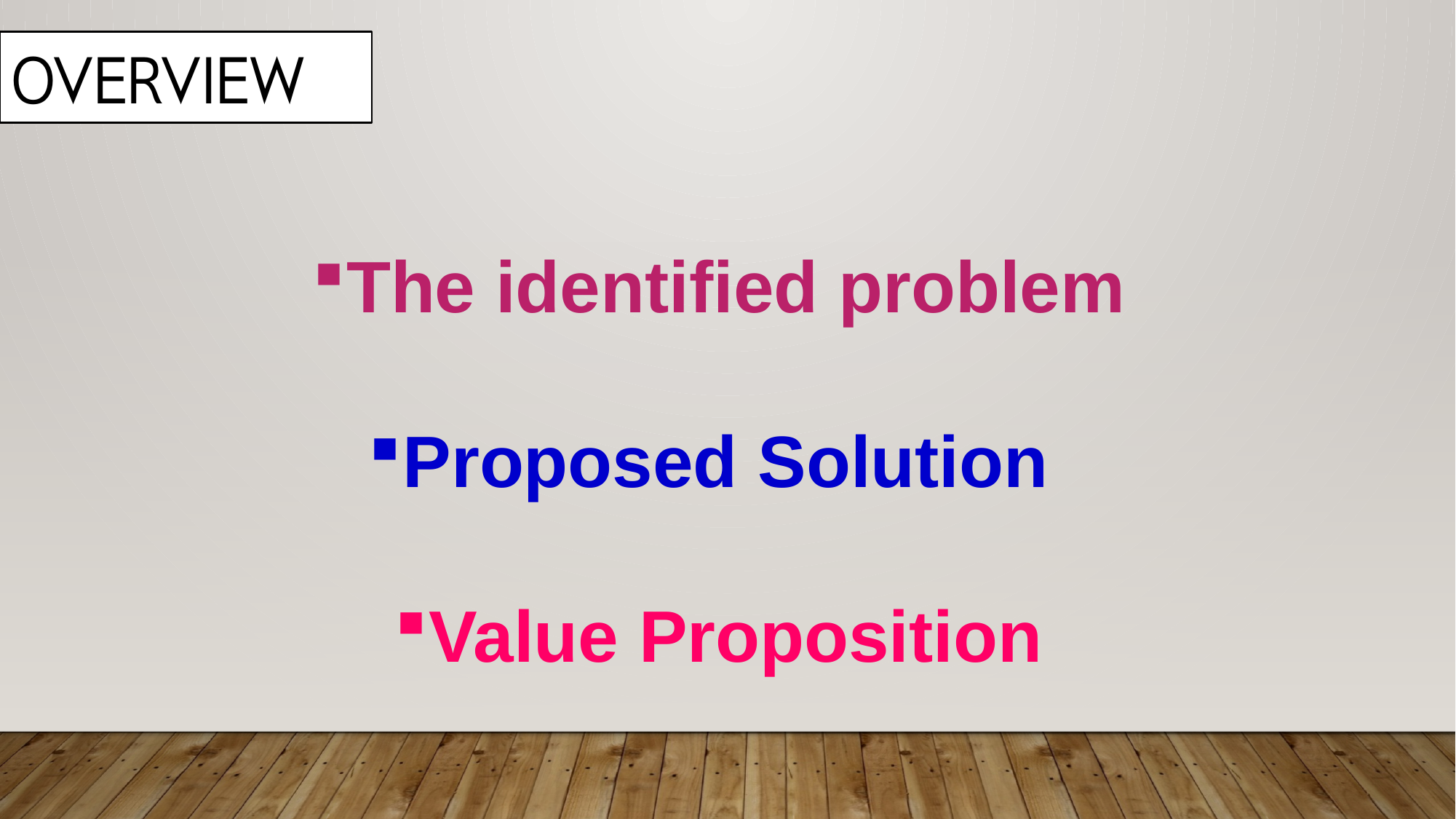

OVERVIEW
The identified problem
Proposed Solution
Value Proposition